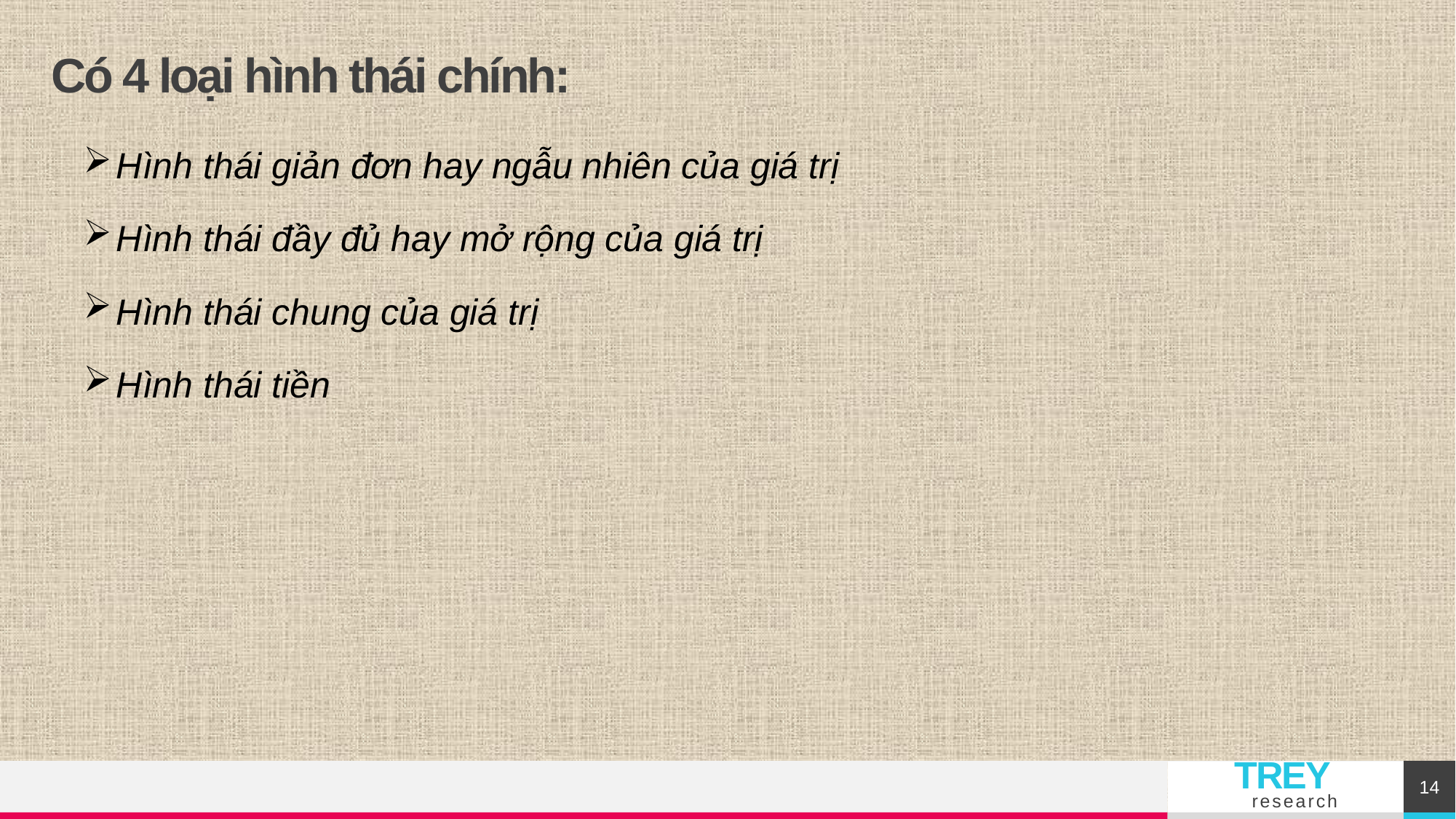

# Có 4 loại hình thái chính:
Hình thái giản đơn hay ngẫu nhiên của giá trị
Hình thái đầy đủ hay mở rộng của giá trị
Hình thái chung của giá trị
Hình thái tiền
14